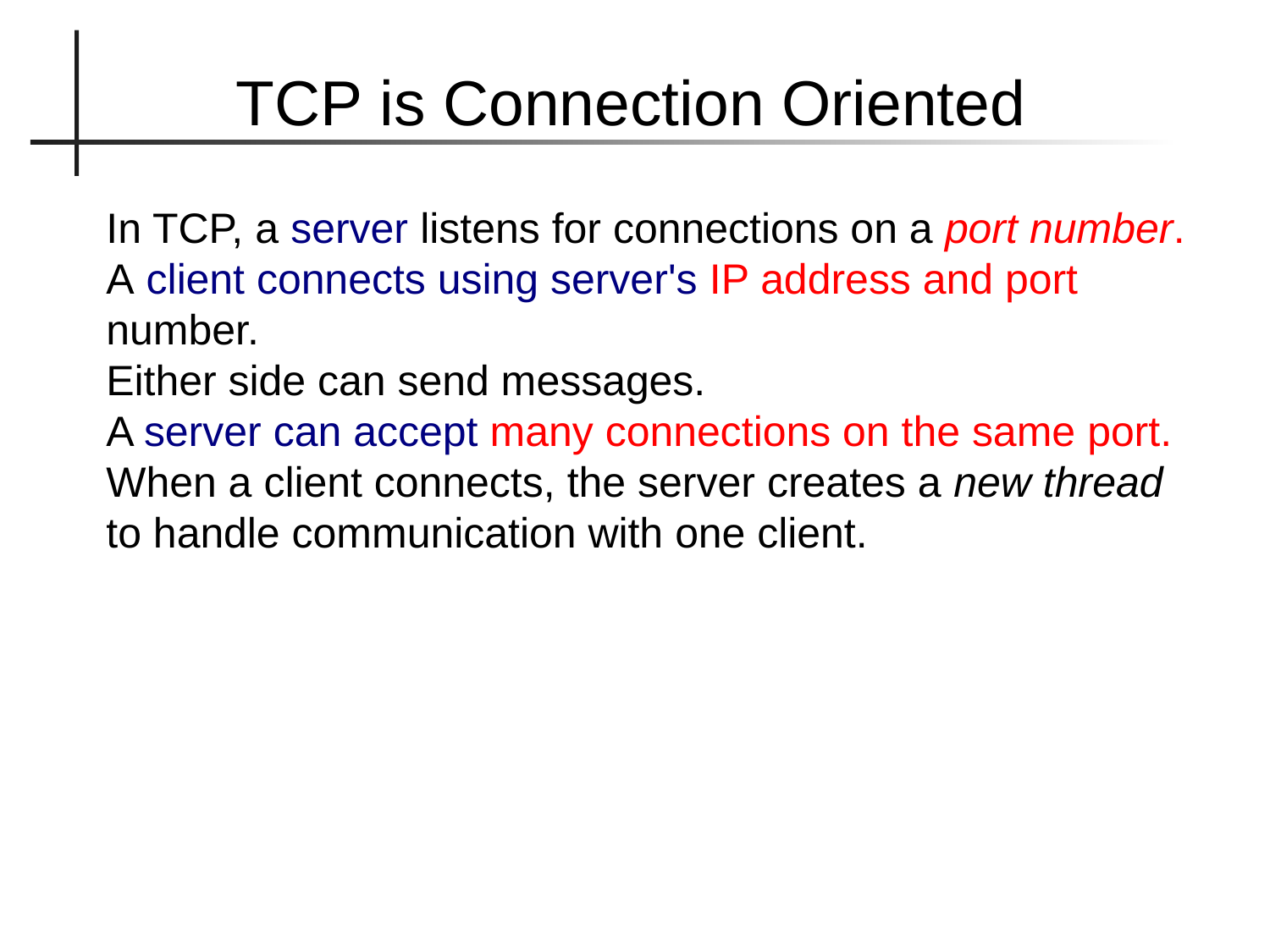

TCP is Connection Oriented
In TCP, a server listens for connections on a port number.
A client connects using server's IP address and port number.
Either side can send messages.
A server can accept many connections on the same port.
When a client connects, the server creates a new thread to handle communication with one client.